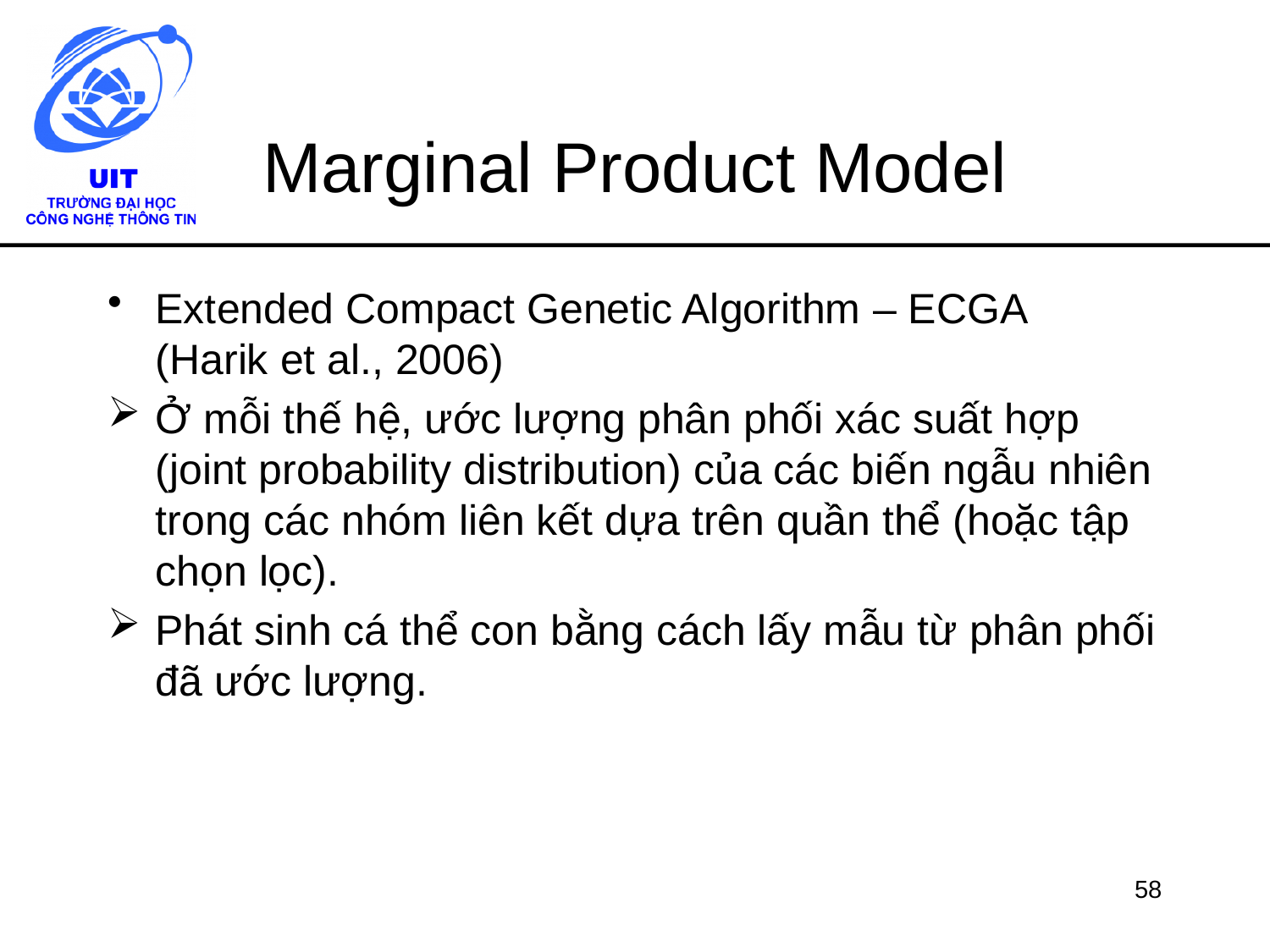

# Marginal Product Model
Extended Compact Genetic Algorithm – ECGA
(Harik et al., 2006)
Ở mỗi thế hệ, ước lượng phân phối xác suất hợp (joint probability distribution) của các biến ngẫu nhiên trong các nhóm liên kết dựa trên quần thể (hoặc tập chọn lọc).
Phát sinh cá thể con bằng cách lấy mẫu từ phân phối đã ước lượng.
58